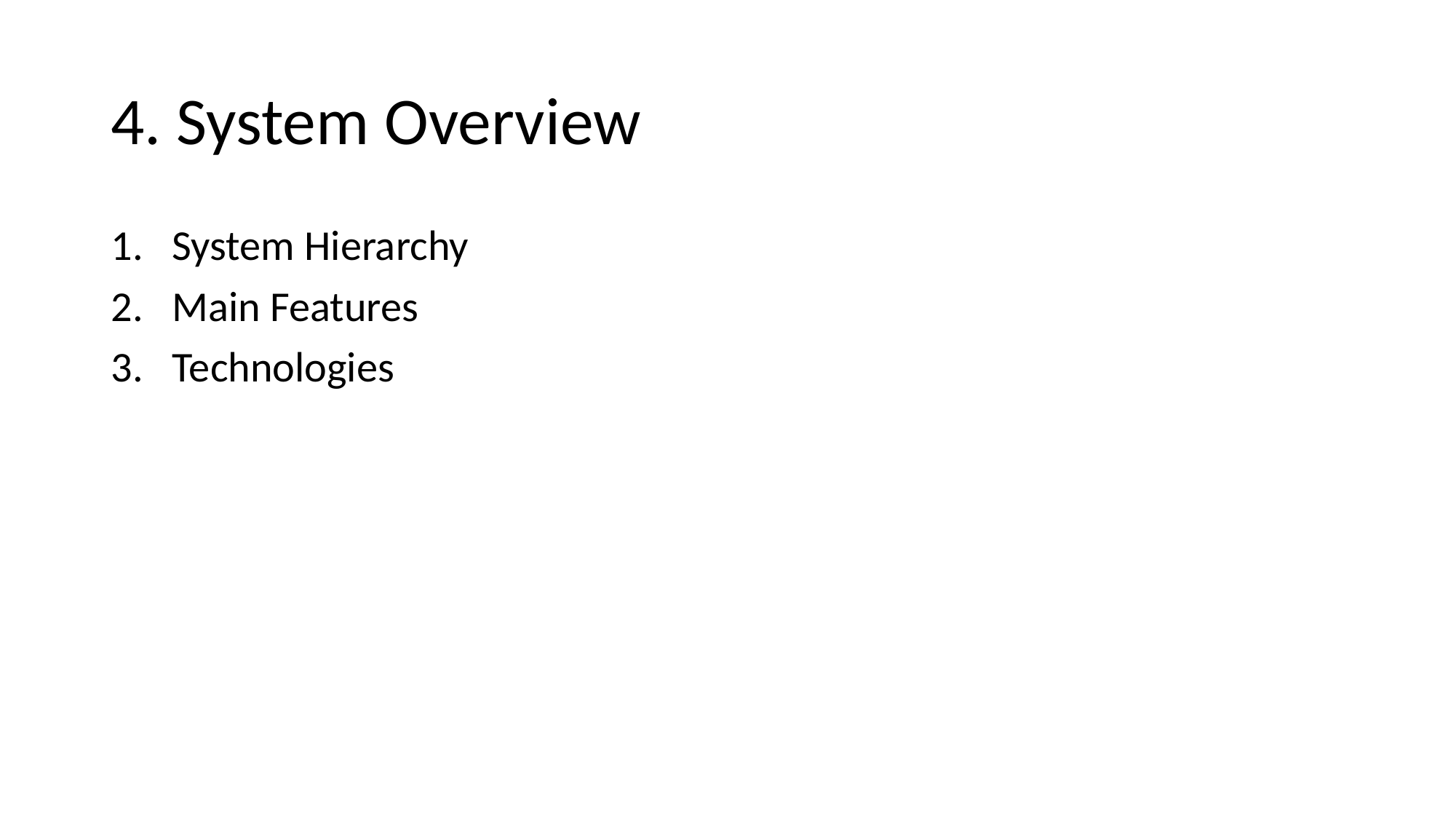

# 4. System Overview
System Hierarchy
Main Features
Technologies